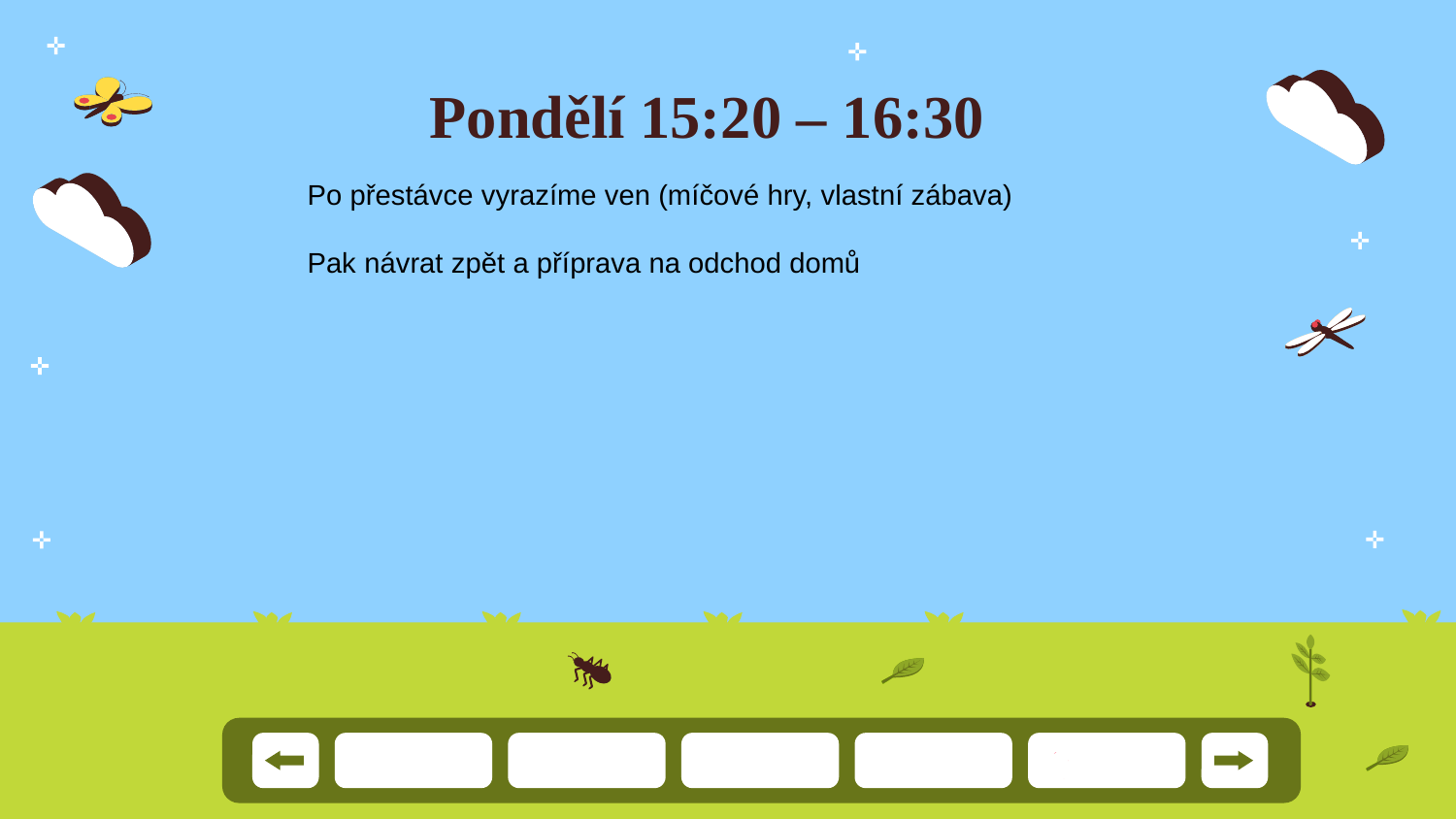

# Pondělí 15:20 – 16:30
Po přestávce vyrazíme ven (míčové hry, vlastní zábava)

Pak návrat zpět a příprava na odchod domů